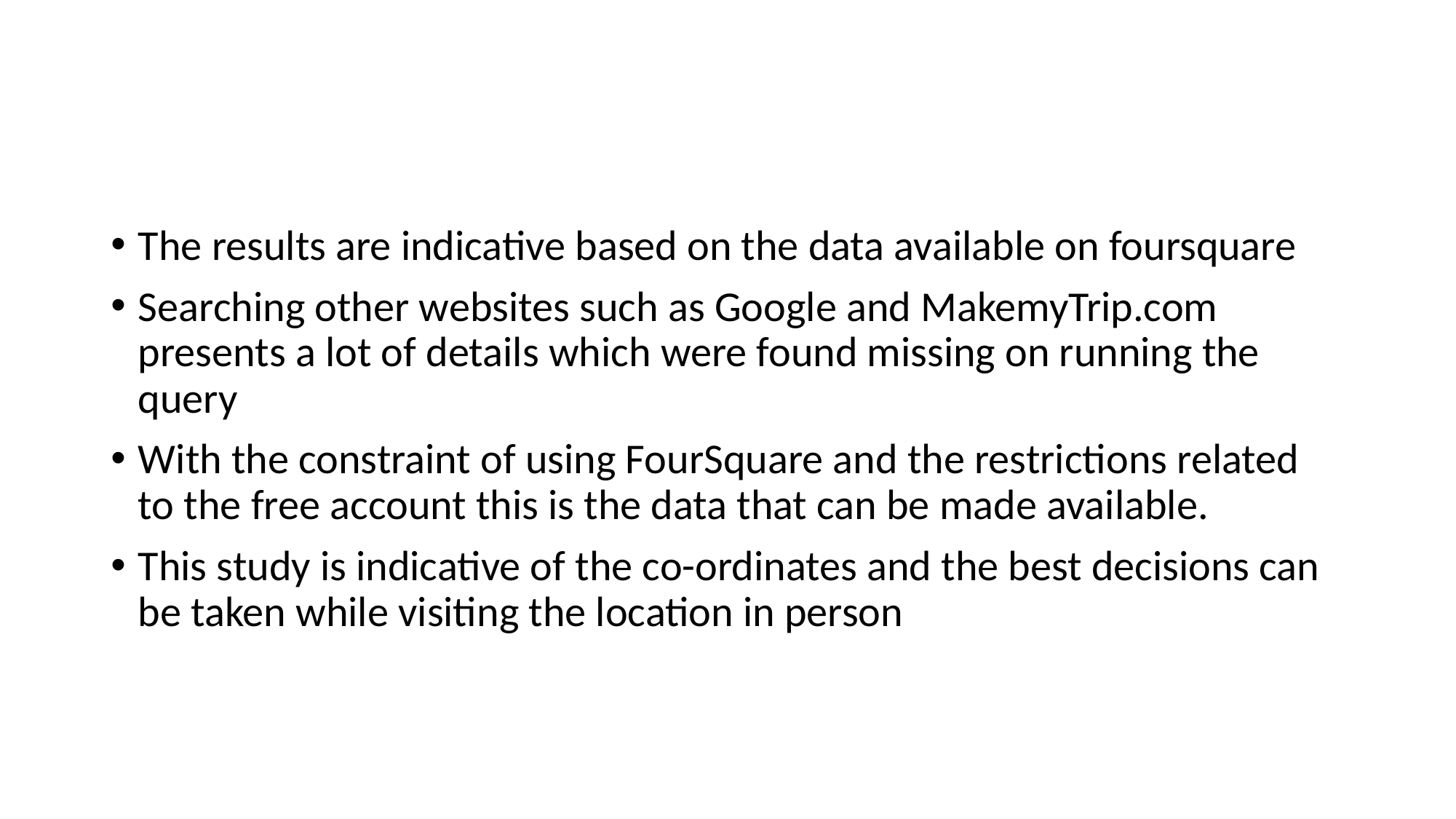

The results are indicative based on the data available on foursquare
Searching other websites such as Google and MakemyTrip.com presents a lot of details which were found missing on running the query
With the constraint of using FourSquare and the restrictions related to the free account this is the data that can be made available.
This study is indicative of the co-ordinates and the best decisions can be taken while visiting the location in person